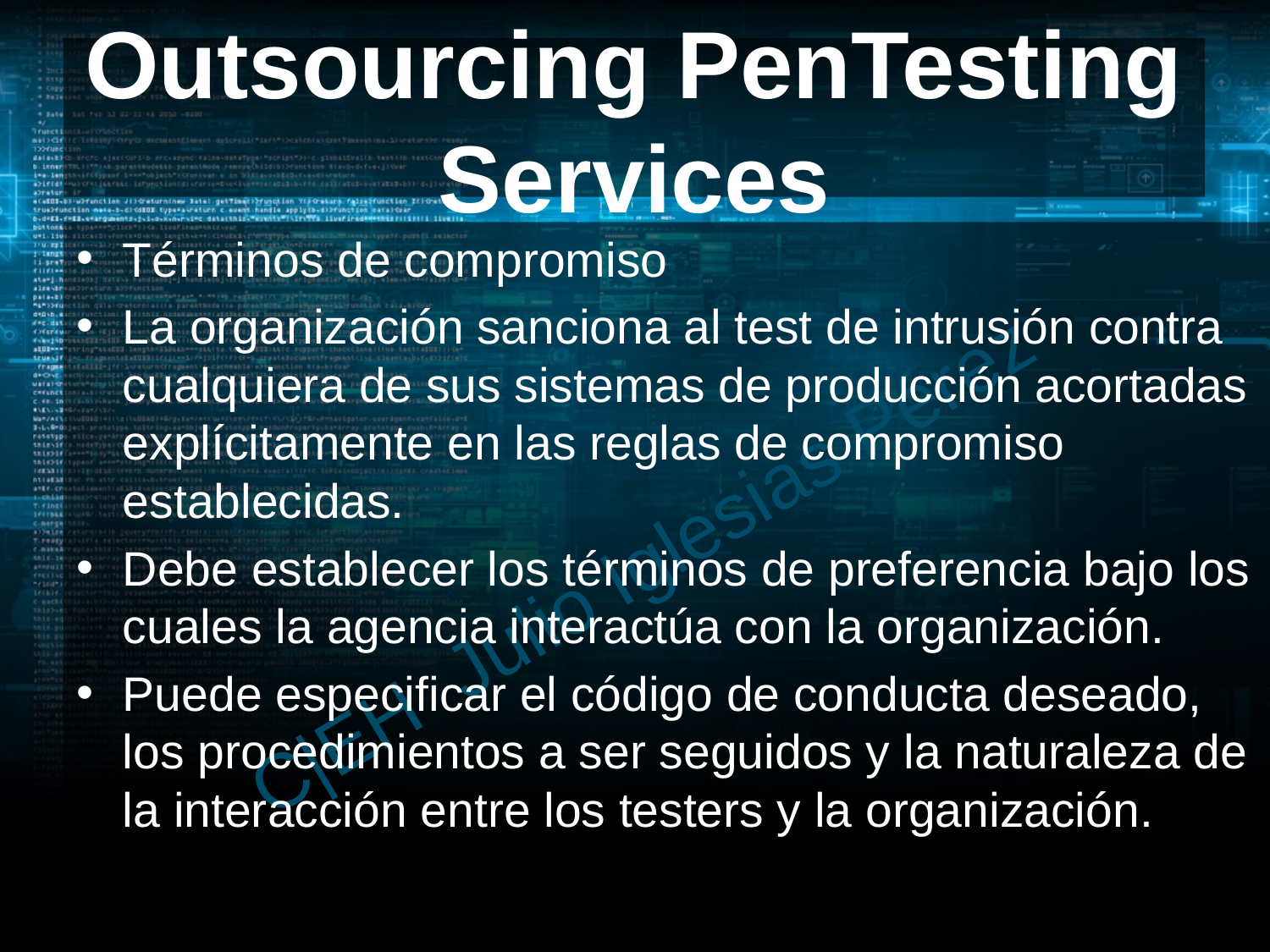

# Outsourcing PenTesting Services
Términos de compromiso
La organización sanciona al test de intrusión contra cualquiera de sus sistemas de producción acortadas explícitamente en las reglas de compromiso establecidas.
Debe establecer los términos de preferencia bajo los cuales la agencia interactúa con la organización.
Puede especificar el código de conducta deseado, los procedimientos a ser seguidos y la naturaleza de la interacción entre los testers y la organización.
C|EH  Julio Iglesias Pérez